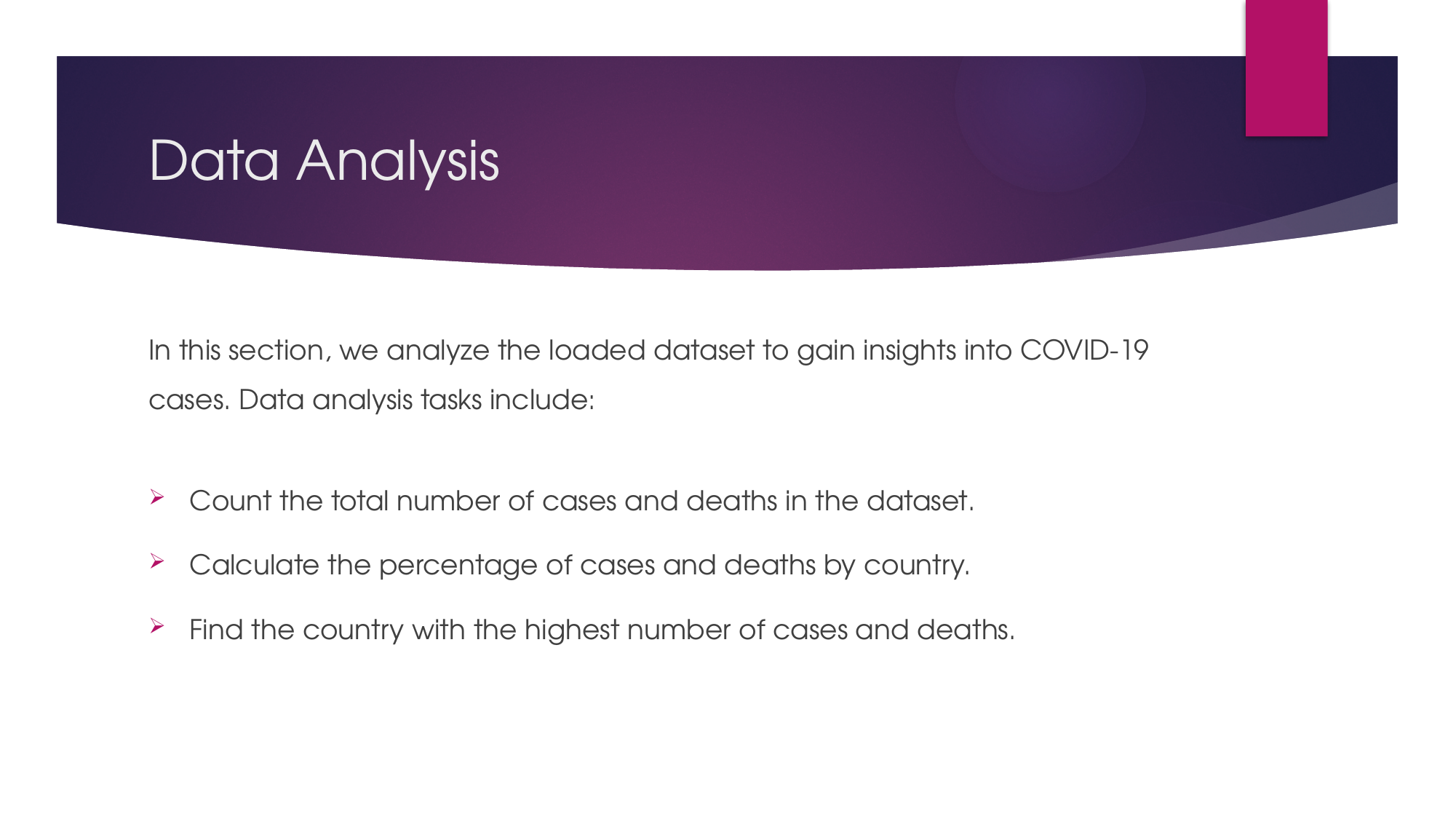

# Data Analysis
In this section, we analyze the loaded dataset to gain insights into COVID-19 cases. Data analysis tasks include:

Count the total number of cases and deaths in the dataset.
Calculate the percentage of cases and deaths by country.
Find the country with the highest number of cases and deaths.